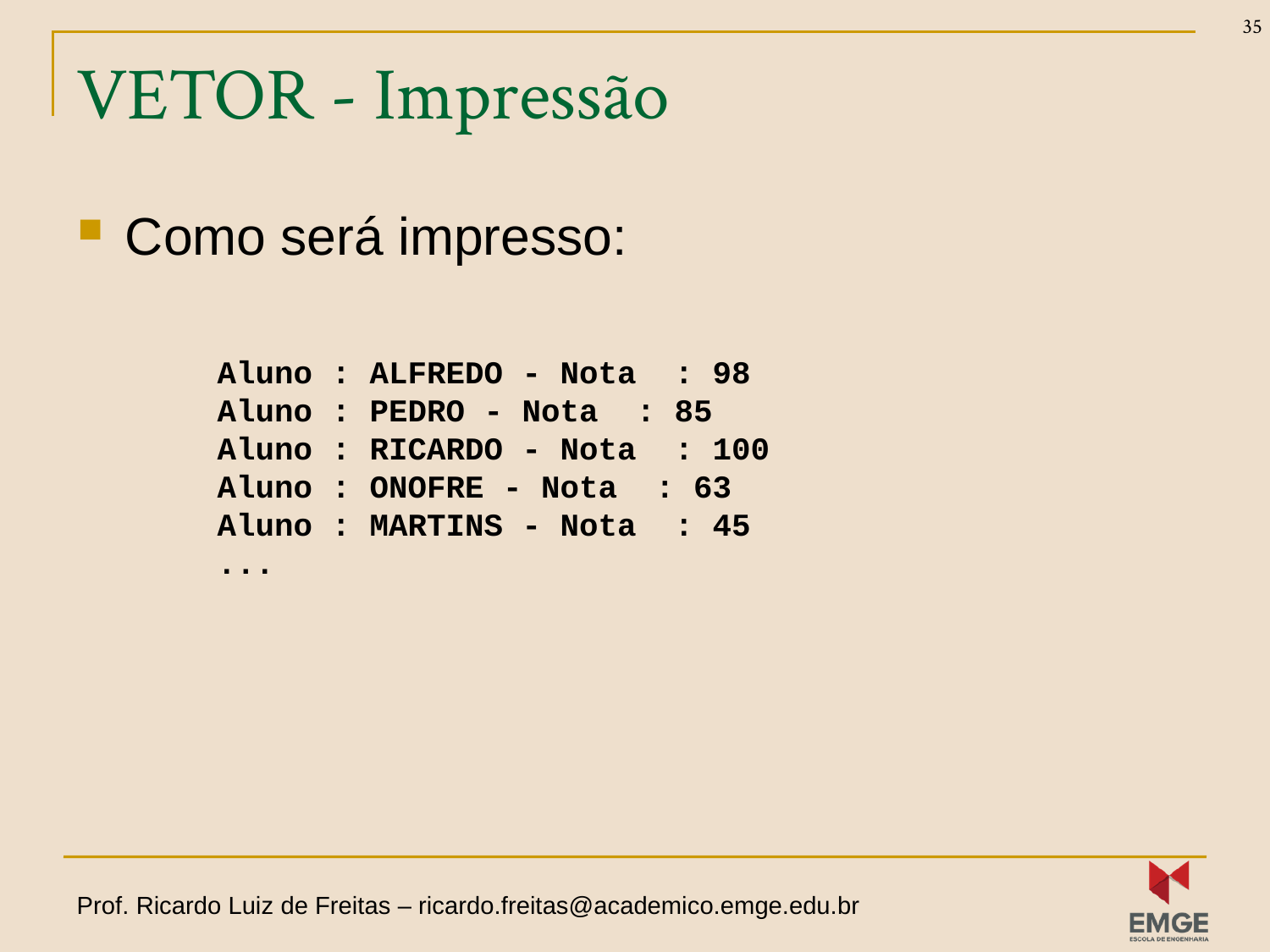

35
# VETOR - Impressão
Como será impresso:
Aluno : ALFREDO - Nota  : 98
Aluno : PEDRO - Nota  : 85
Aluno : RICARDO - Nota  : 100
Aluno : ONOFRE - Nota  : 63
Aluno : MARTINS - Nota  : 45
...